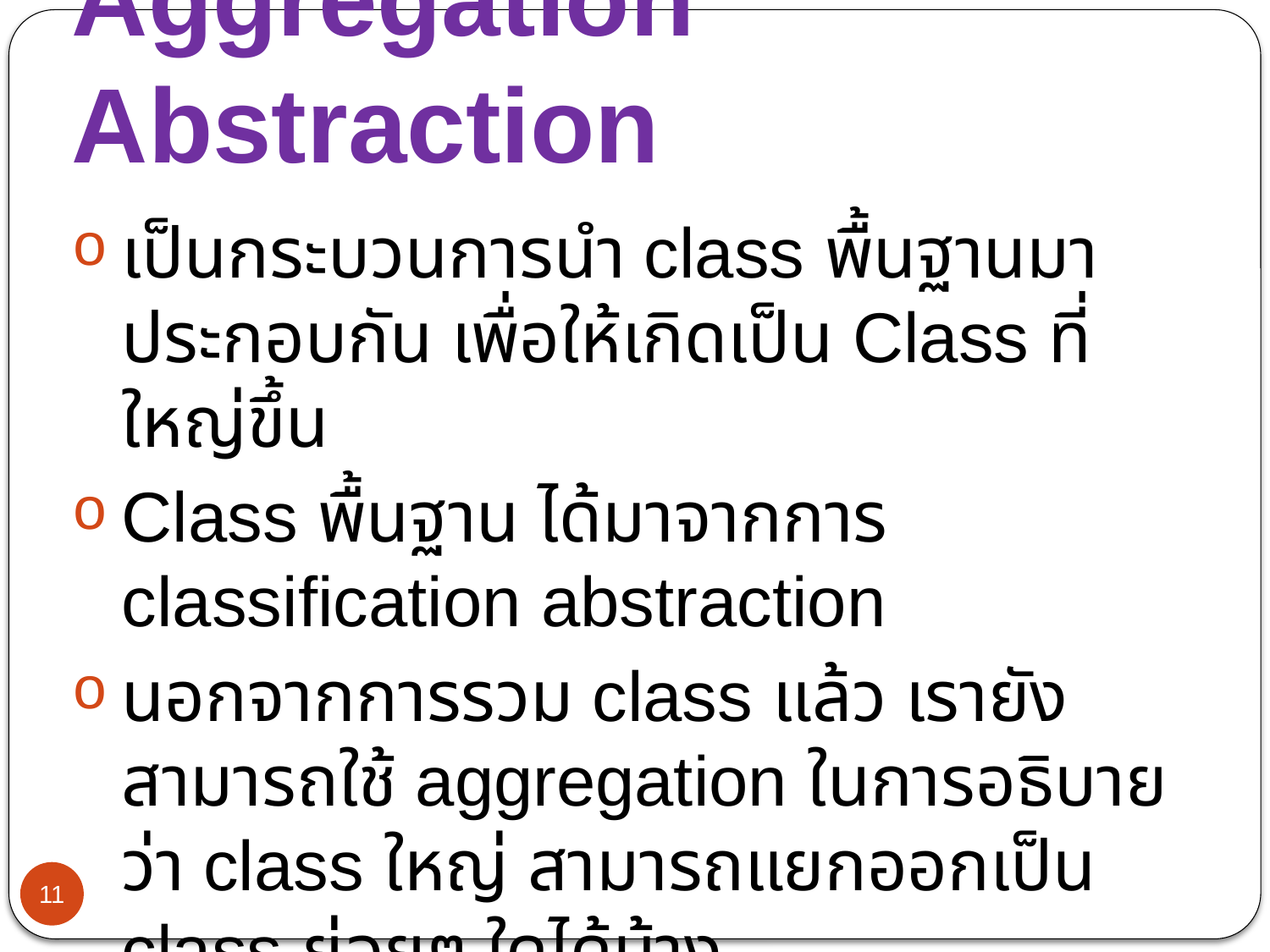

# Aggregation Abstraction
เป็นกระบวนการนำ class พื้นฐานมาประกอบกัน เพื่อให้เกิดเป็น Class ที่ใหญ่ขึ้น
Class พื้นฐาน ได้มาจากการ classification abstraction
นอกจากการรวม class แล้ว เรายังสามารถใช้ aggregation ในการอธิบายว่า class ใหญ่ สามารถแยกออกเป็น class ย่อยๆ ใดได้บ้าง

11